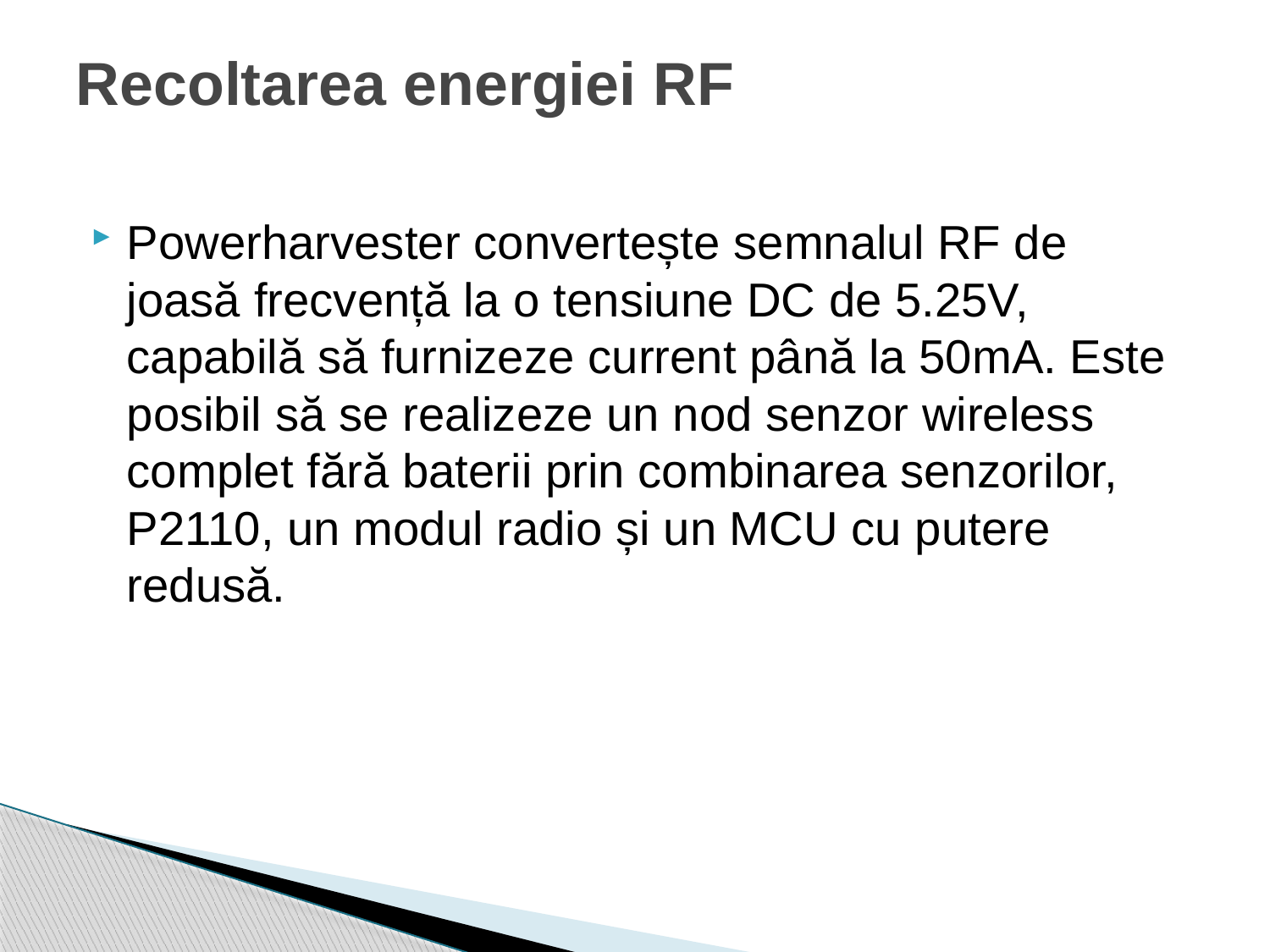

# Recoltarea energiei RF
Powerharvester convertește semnalul RF de joasă frecvență la o tensiune DC de 5.25V, capabilă să furnizeze current până la 50mA. Este posibil să se realizeze un nod senzor wireless complet fără baterii prin combinarea senzorilor, P2110, un modul radio și un MCU cu putere redusă.